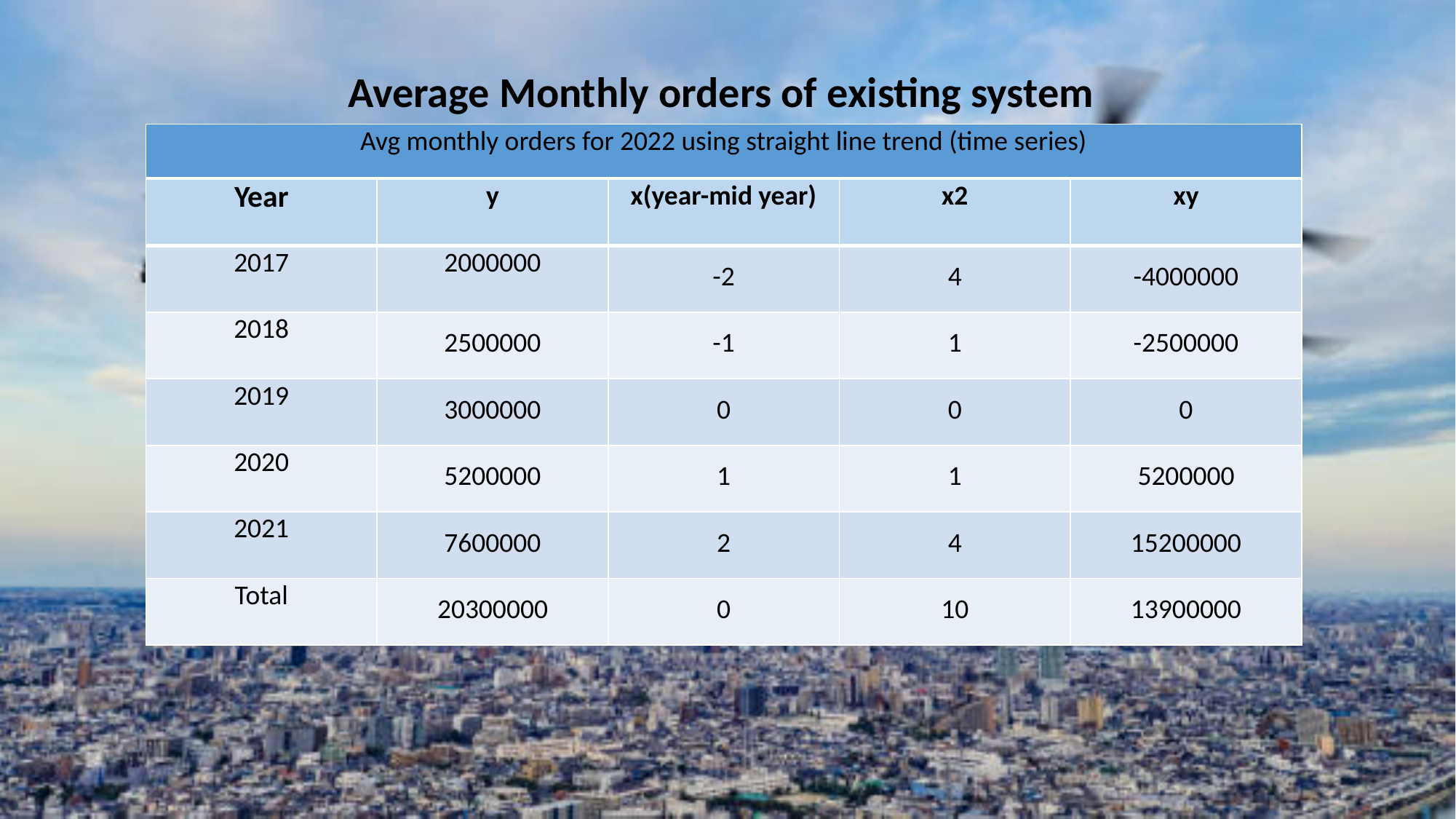

Average Monthly orders of existing system
| Avg monthly orders for 2022 using straight line trend (time series) |
| --- |
| Year | y | x(year-mid year) | x2 | xy |
| --- | --- | --- | --- | --- |
| 2017 | 2000000 | -2 | 4 | -4000000 |
| 2018 | 2500000 | -1 | 1 | -2500000 |
| 2019 | 3000000 | 0 | 0 | 0 |
| 2020 | 5200000 | 1 | 1 | 5200000 |
| 2021 | 7600000 | 2 | 4 | 15200000 |
| Total | 20300000 | 0 | 10 | 13900000 |